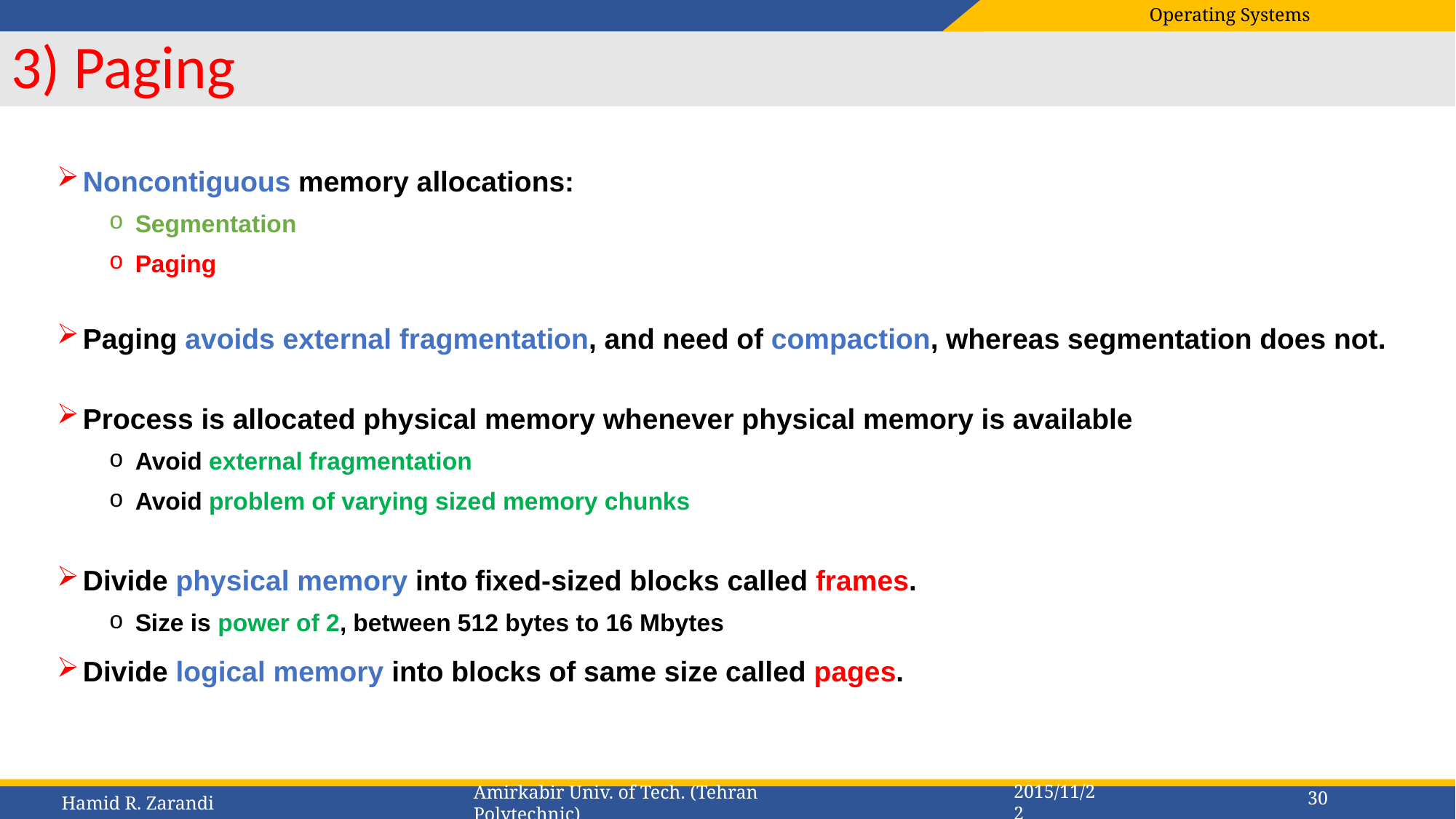

# 3) Paging
Noncontiguous memory allocations:
Segmentation
Paging

Paging avoids external fragmentation, and need of compaction, whereas segmentation does not.

Process is allocated physical memory whenever physical memory is available
Avoid external fragmentation
Avoid problem of varying sized memory chunks

Divide physical memory into fixed-sized blocks called frames.
Size is power of 2, between 512 bytes to 16 Mbytes
Divide logical memory into blocks of same size called pages.